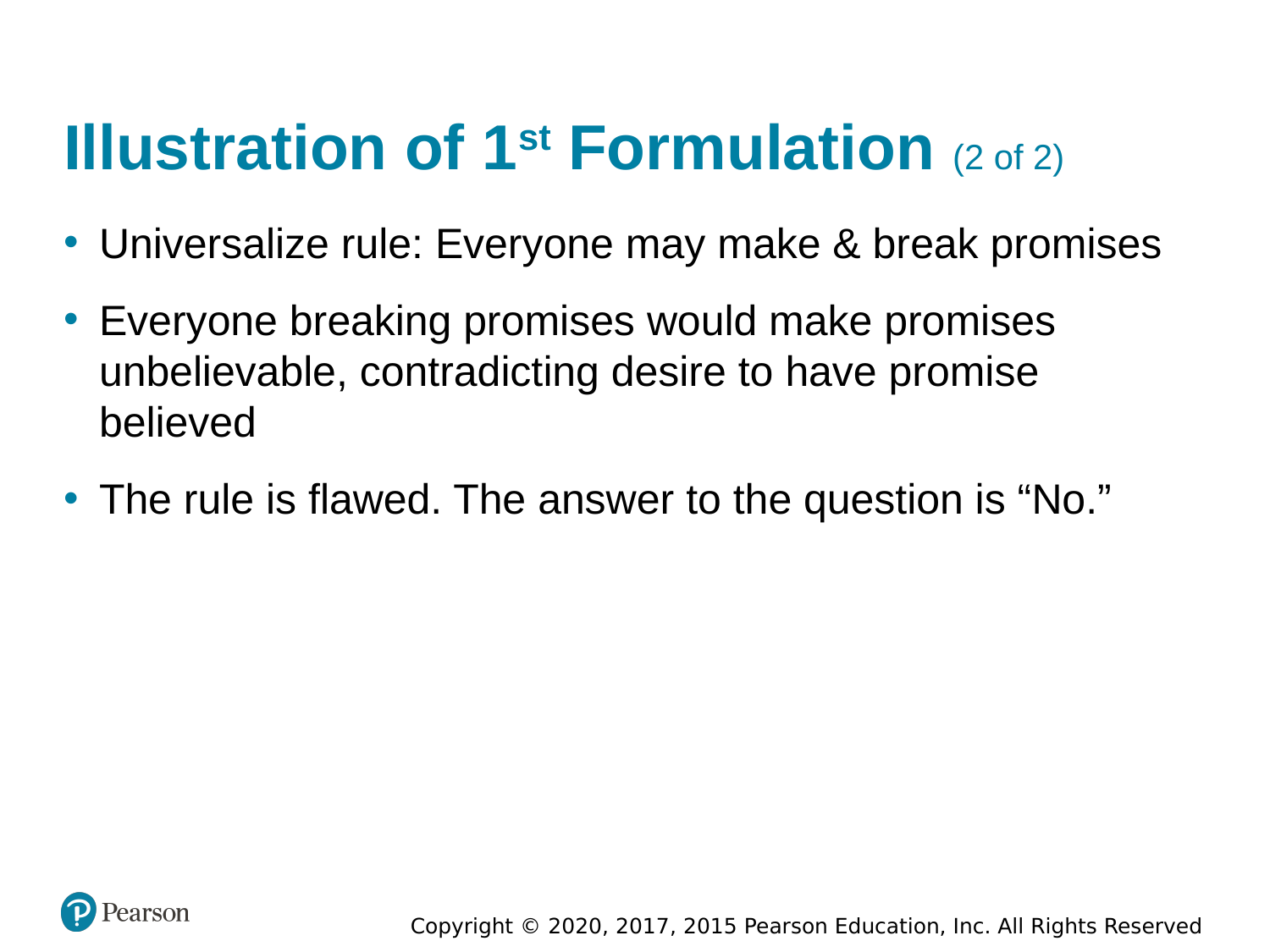

# Illustration of 1st Formulation (2 of 2)
Universalize rule: Everyone may make & break promises
Everyone breaking promises would make promises unbelievable, contradicting desire to have promise believed
The rule is flawed. The answer to the question is “No.”